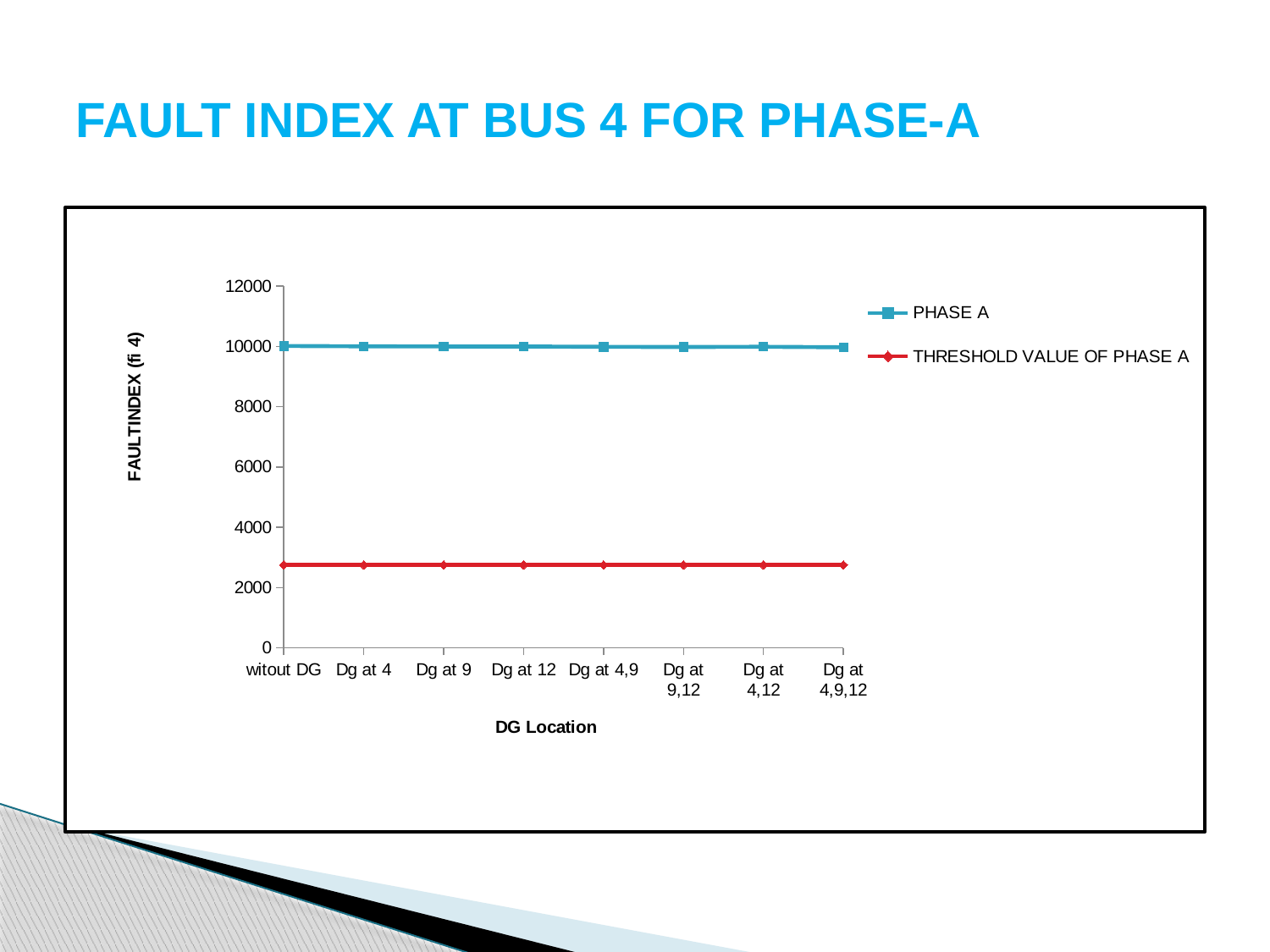

# FAULT INDEX AT BUS 4 FOR PHASE-A

### Chart

| Category |  |  |
|---|---|---|
| witout DG | 10017.0 | 2750.0 |
| Dg at 4 | 10006.0 | 2750.0 |
| Dg at 9 | 10000.0 | 2750.0 |
| Dg at 12 | 10001.0 | 2750.0 |
| Dg at 4,9 | 9988.9 | 2750.0 |
| Dg at 9,12 | 9984.2 | 2750.0 |
| Dg at 4,12 | 9989.6 | 2750.0 |
| Dg at 4,9,12 | 9973.2 | 2750.0 |